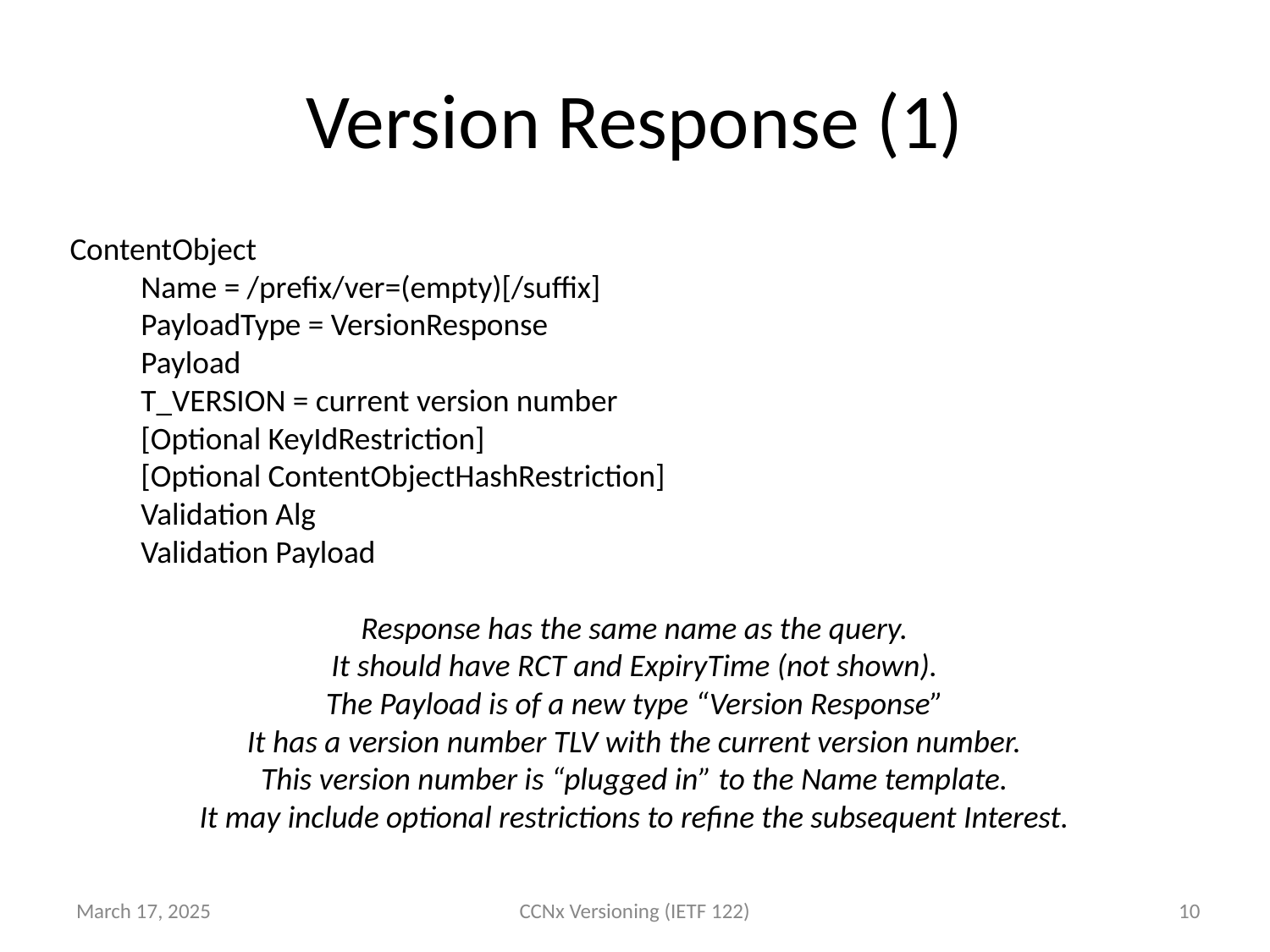

# Version Response (1)
ContentObject
	Name = /prefix/ver=(empty)[/suffix]
	PayloadType = VersionResponse
	Payload
		T_VERSION = current version number
		[Optional KeyIdRestriction]
		[Optional ContentObjectHashRestriction]
	Validation Alg
	Validation Payload

Response has the same name as the query.
It should have RCT and ExpiryTime (not shown).
The Payload is of a new type “Version Response”
It has a version number TLV with the current version number.
This version number is “plugged in” to the Name template.
It may include optional restrictions to refine the subsequent Interest.
10